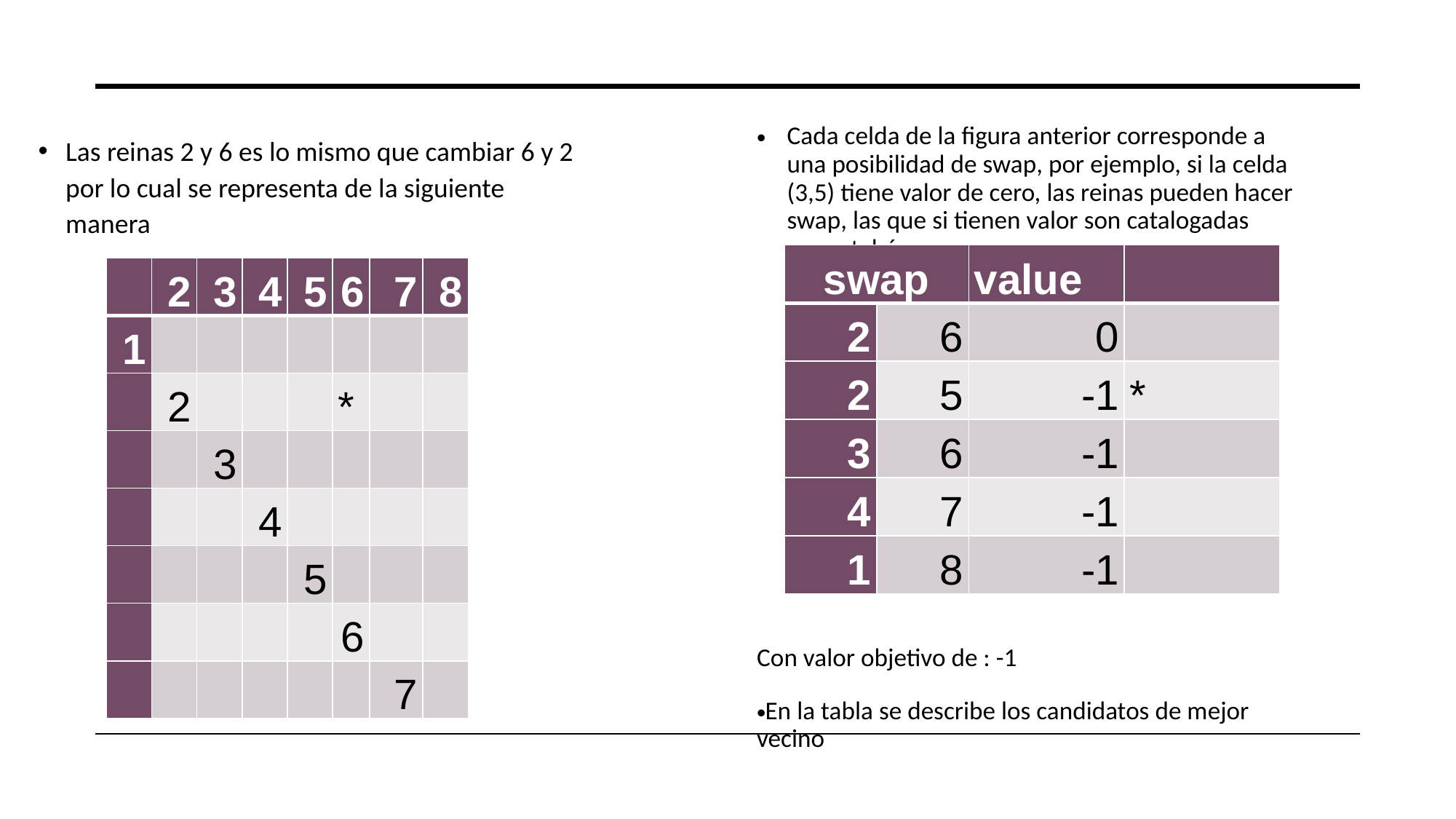

Cada celda de la figura anterior corresponde a una posibilidad de swap, por ejemplo, si la celda (3,5) tiene valor de cero, las reinas pueden hacer swap, las que si tienen valor son catalogadas como tabú

Con valor objetivo de : -1
En la tabla se describe los candidatos de mejor vecino

Las reinas 2 y 6 es lo mismo que cambiar 6 y 2 por lo cual se representa de la siguiente manera

| swap |  | value |  |
| --- | --- | --- | --- |
| 2 | 6 | 0 |  |
| 2 | 5 | -1 | \* |
| 3 | 6 | -1 |  |
| 4 | 7 | -1 |  |
| 1 | 8 | -1 |  |
|  | 2 | 3 | 4 | 5 | 6 | 7 | 8 |
| --- | --- | --- | --- | --- | --- | --- | --- |
| 1 |  |  |  |  |  |  |  |
|  | 2 |  |  |  | \* |  |  |
|  |  | 3 |  |  |  |  |  |
|  |  |  | 4 |  |  |  |  |
|  |  |  |  | 5 |  |  |  |
|  |  |  |  |  | 6 |  |  |
|  |  |  |  |  |  | 7 |  |